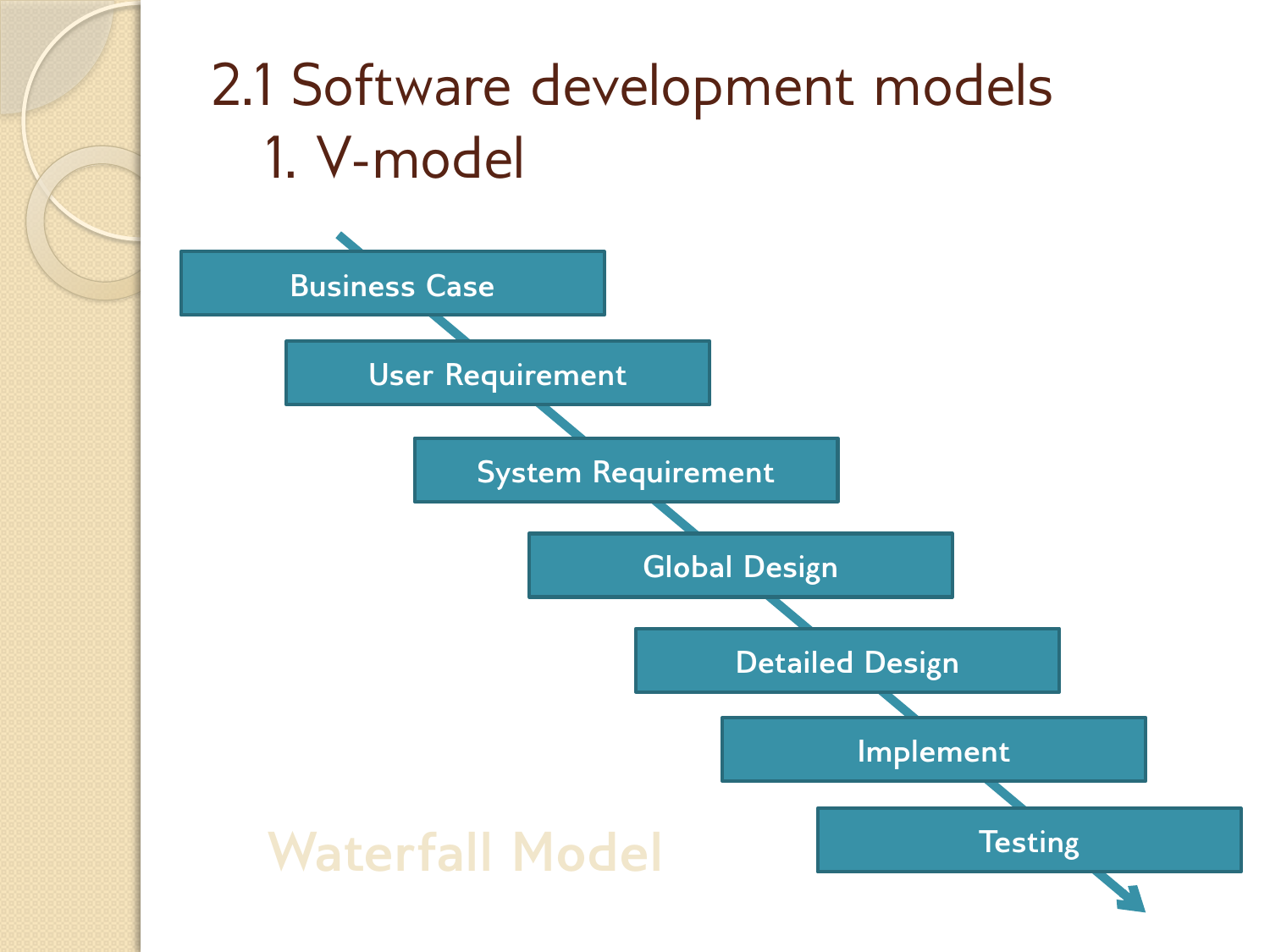

# 2.1 Software development models 1. V-model
Business Case
User Requirement
System Requirement
Global Design
Detailed Design
Implement
Waterfall Model
Testing